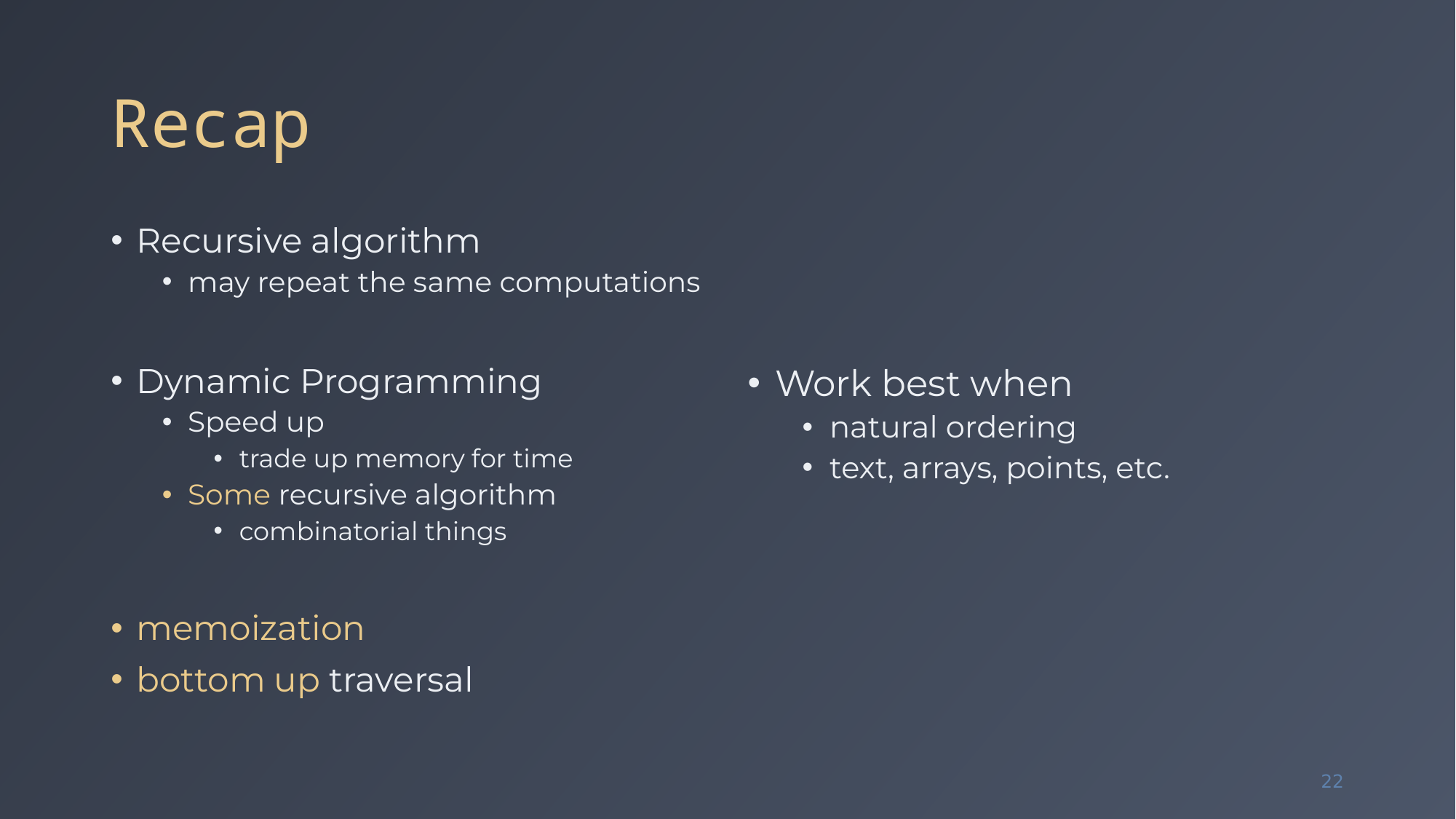

# Recap
Recursive algorithm
may repeat the same computations

Dynamic Programming
Speed up
trade up memory for time
Some recursive algorithm
combinatorial things

memoization
bottom up traversal

Work best when
natural ordering
text, arrays, points, etc.

22